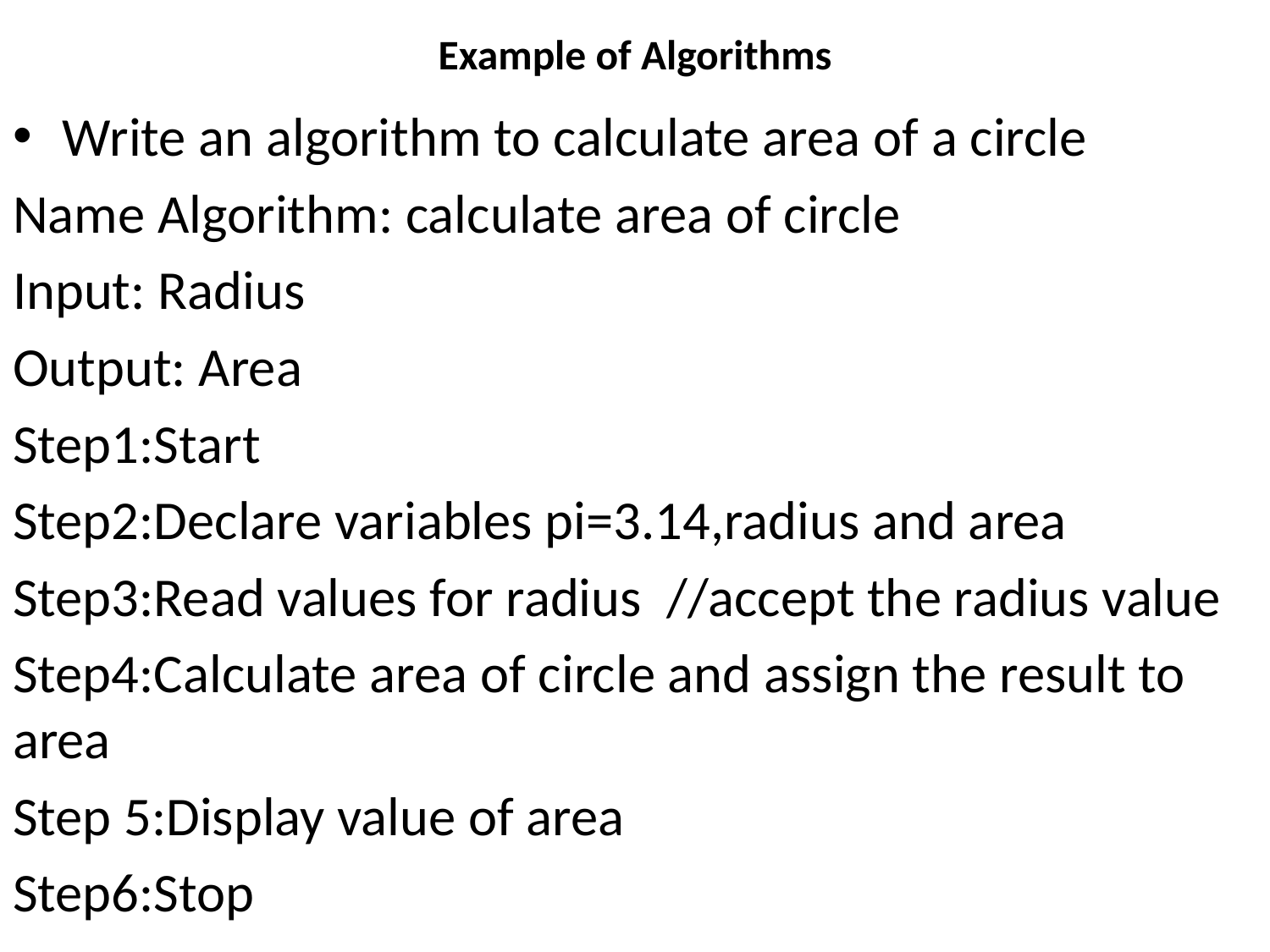

# Example of Algorithms
Write an algorithm to calculate area of a circle
Name Algorithm: calculate area of circle
Input: Radius
Output: Area
Step1:Start
Step2:Declare variables pi=3.14,radius and area
Step3:Read values for radius  //accept the radius value
Step4:Calculate area of circle and assign the result to area
Step 5:Display value of area
Step6:Stop